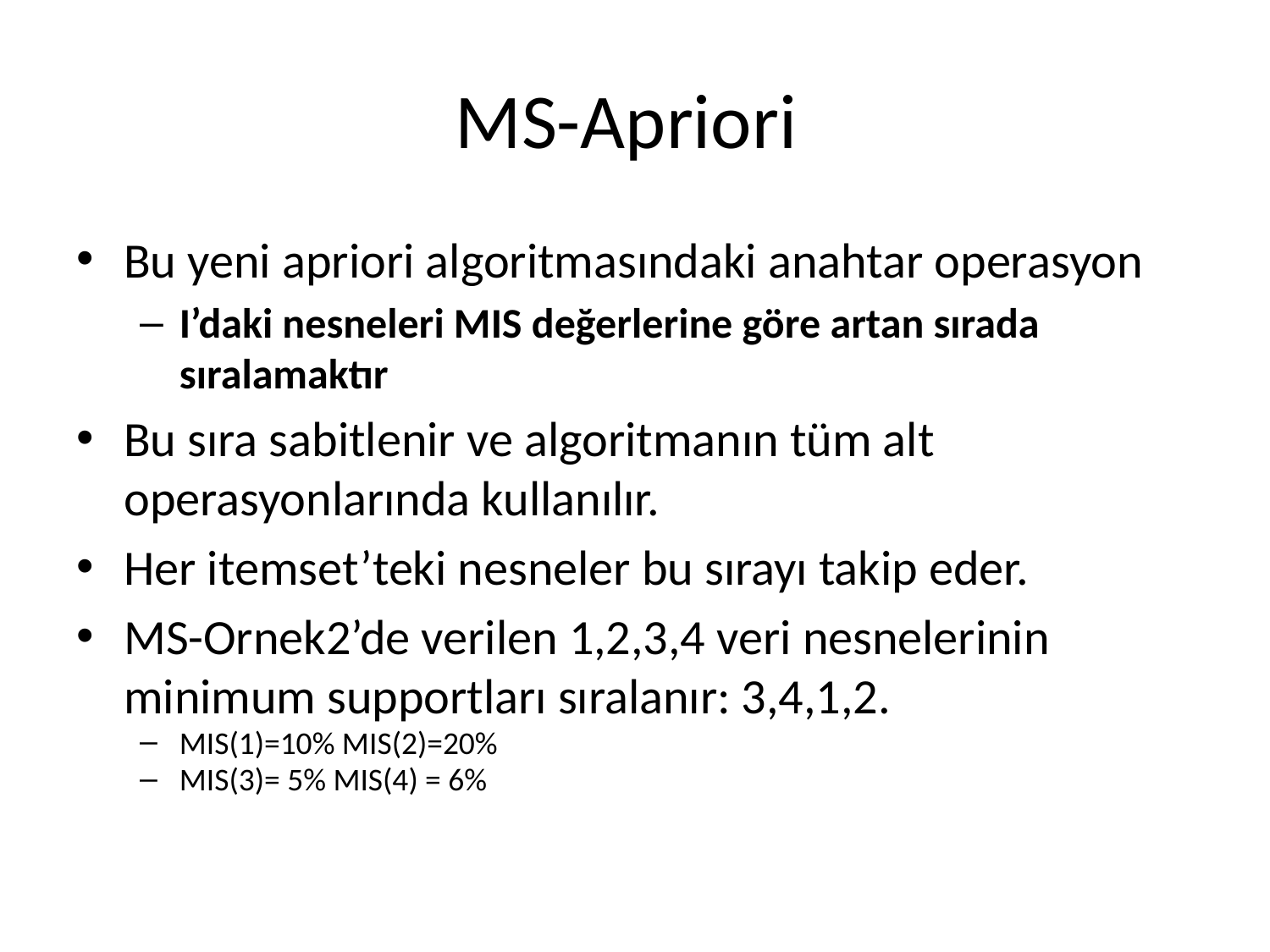

# MS-Apriori
Bu yeni apriori algoritmasındaki anahtar operasyon
I’daki nesneleri MIS değerlerine göre artan sırada sıralamaktır
Bu sıra sabitlenir ve algoritmanın tüm alt operasyonlarında kullanılır.
Her itemset’teki nesneler bu sırayı takip eder.
MS-Ornek2’de verilen 1,2,3,4 veri nesnelerinin minimum supportları sıralanır: 3,4,1,2.
MIS(1)=10% MIS(2)=20%
MIS(3)= 5% MIS(4) = 6%